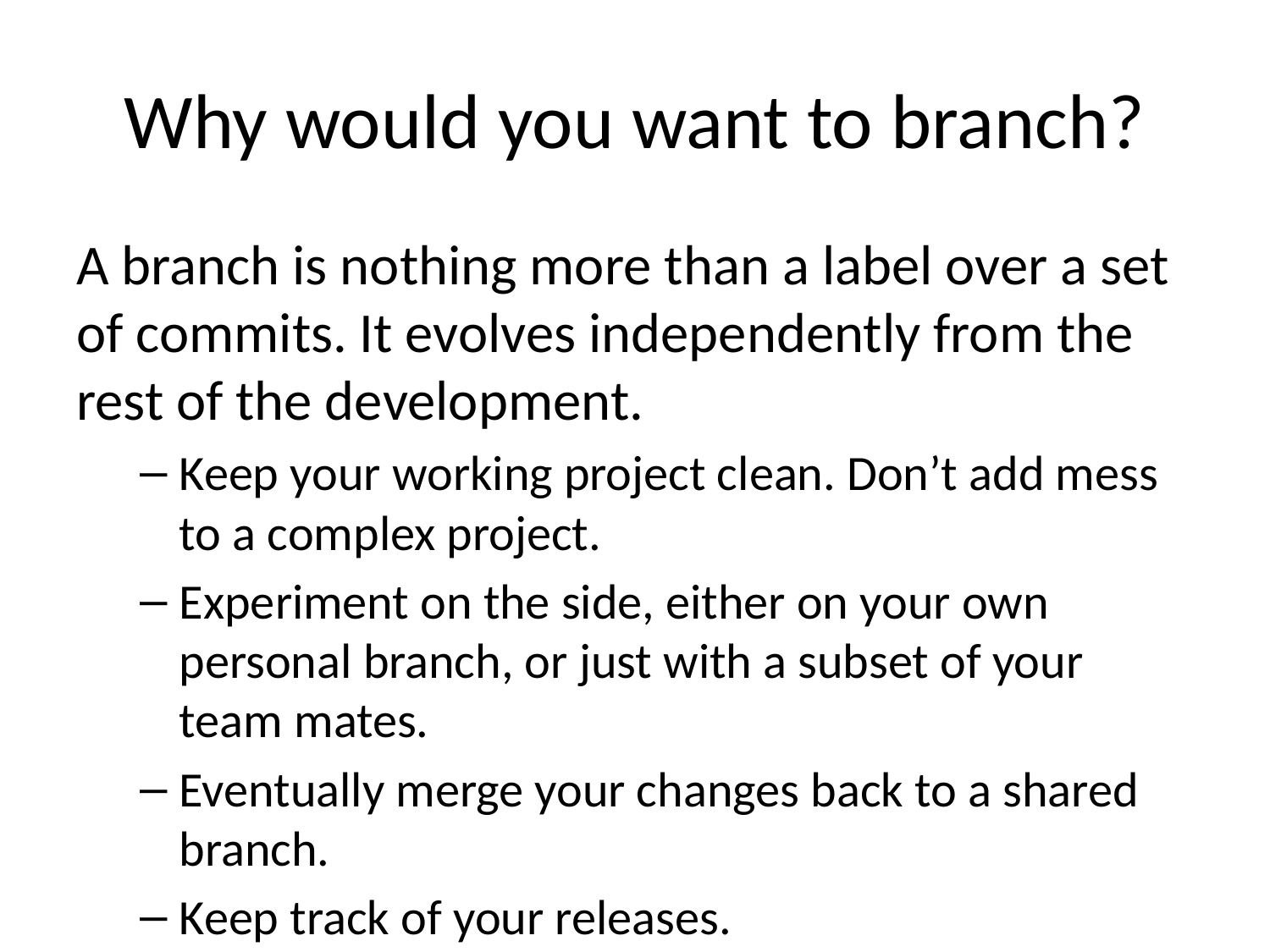

# Why would you want to branch?
A branch is nothing more than a label over a set of commits. It evolves independently from the rest of the development.
Keep your working project clean. Don’t add mess to a complex project.
Experiment on the side, either on your own personal branch, or just with a subset of your team mates.
Eventually merge your changes back to a shared branch.
Keep track of your releases.
Branching is lightweight and fast.
Branch early. Branch frequently.